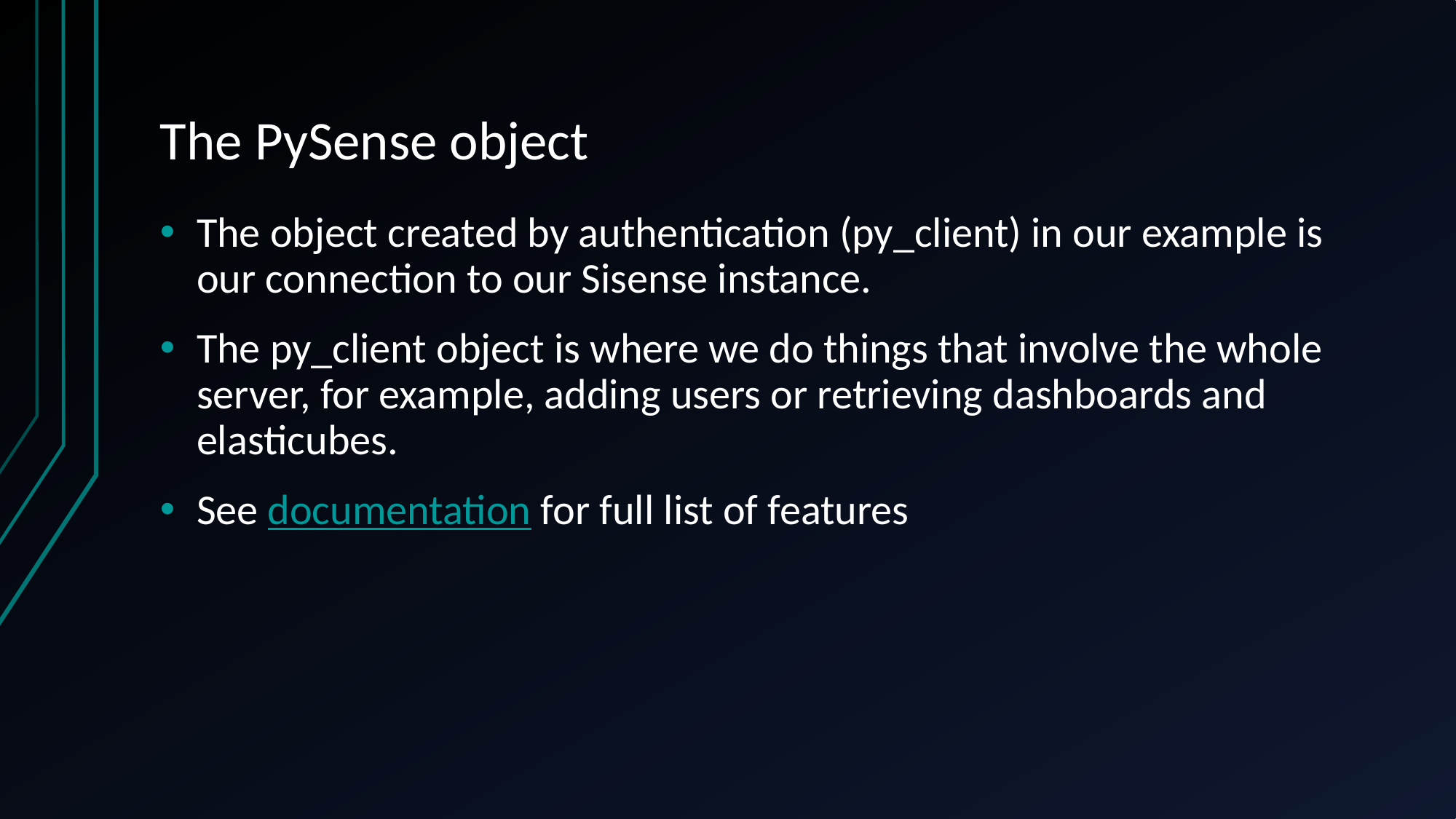

# The PySense object
The object created by authentication (py_client) in our example is our connection to our Sisense instance.
The py_client object is where we do things that involve the whole server, for example, adding users or retrieving dashboards and elasticubes.
See documentation for full list of features